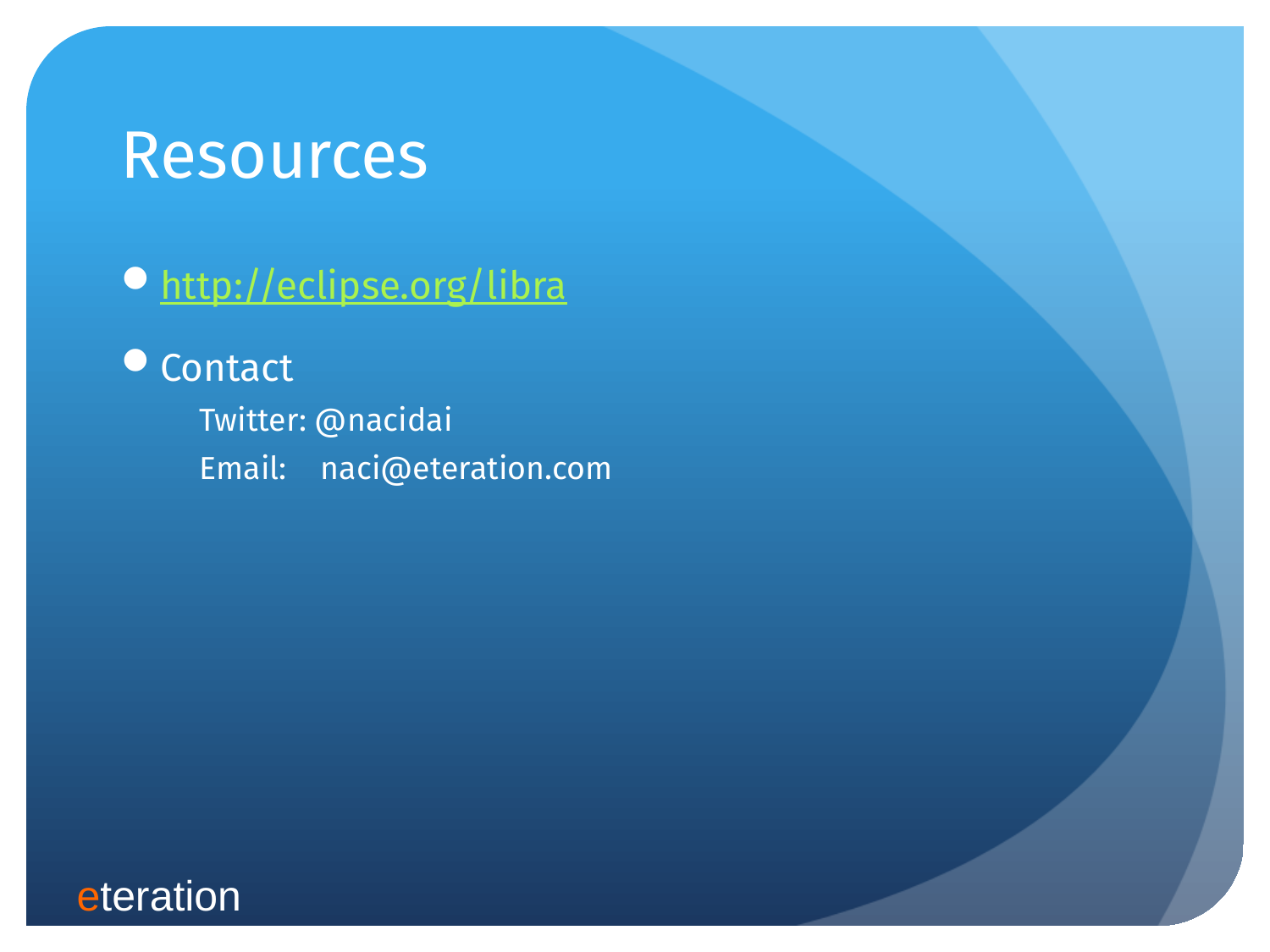

# Resources
http://eclipse.org/libra
Contact
Twitter: @nacidai
Email:    naci@eteration.com